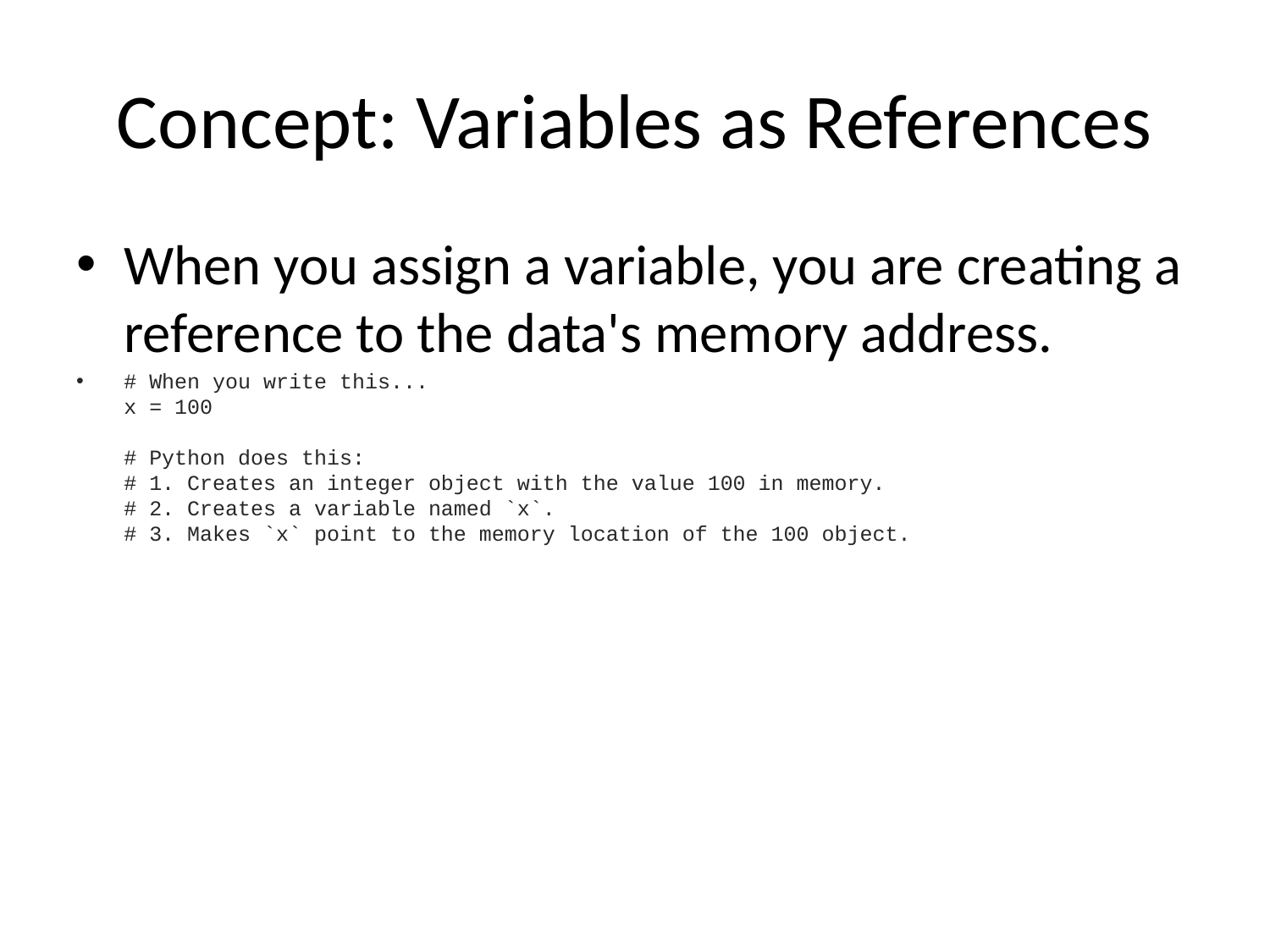

# Concept: Variables as References
When you assign a variable, you are creating a reference to the data's memory address.
# When you write this... x = 100 # Python does this: # 1. Creates an integer object with the value 100 in memory. # 2. Creates a variable named `x`. # 3. Makes `x` point to the memory location of the 100 object.